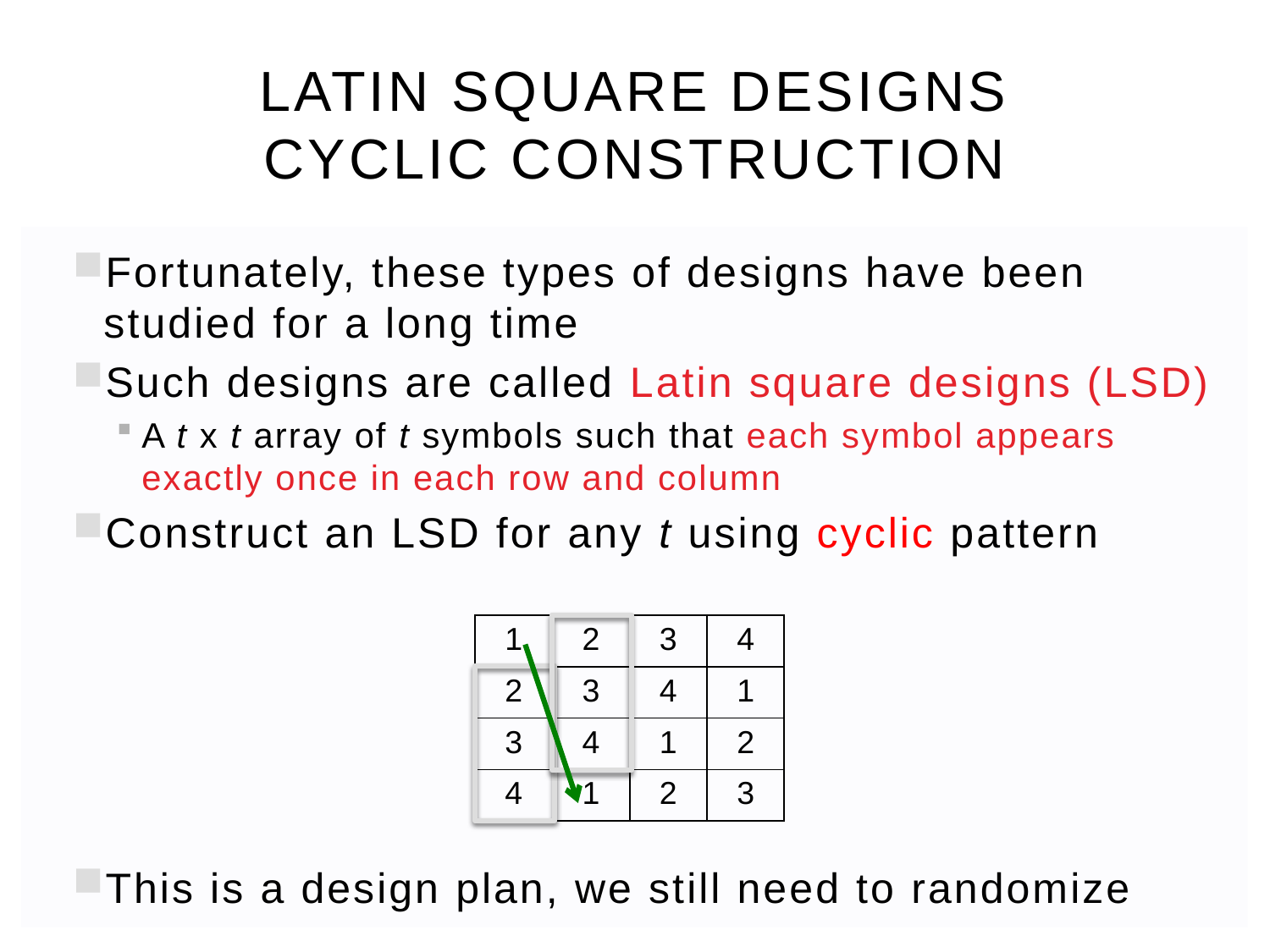

# Latin Square Designs Cyclic Construction
Fortunately, these types of designs have been studied for a long time
Such designs are called Latin square designs (LSD)
A t x t array of t symbols such that each symbol appears exactly once in each row and column
Construct an LSD for any t using cyclic pattern

This is a design plan, we still need to randomize
| 1 | 2 | 3 | 4 |
| --- | --- | --- | --- |
| 2 | 3 | 4 | 1 |
| 3 | 4 | 1 | 2 |
| 4 | 1 | 2 | 3 |